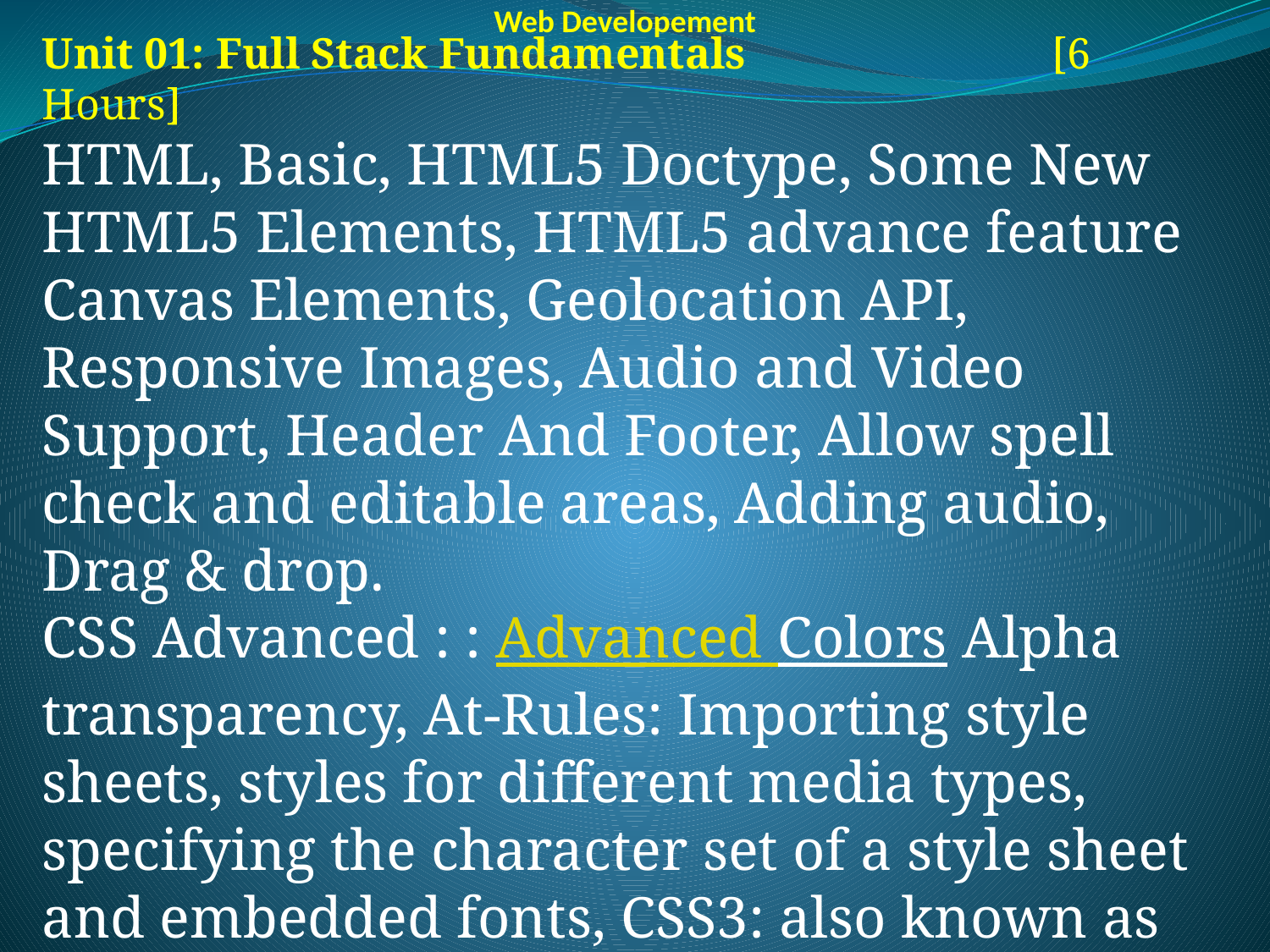

Web Developement
Unit 01: Full Stack Fundamentals		           [6 Hours]
HTML, Basic, HTML5 Doctype, Some New HTML5 Elements, HTML5 advance feature Canvas Elements, Geolocation API, Responsive Images, Audio and Video Support, Header And Footer, Allow spell check and editable areas, Adding audio, Drag & drop.
CSS Advanced : : Advanced Colors Alpha transparency, At-Rules: Importing style sheets, styles for different media types, specifying the character set of a style sheet and embedded fonts, CSS3: also known as Cascading Style Sheets Level 3